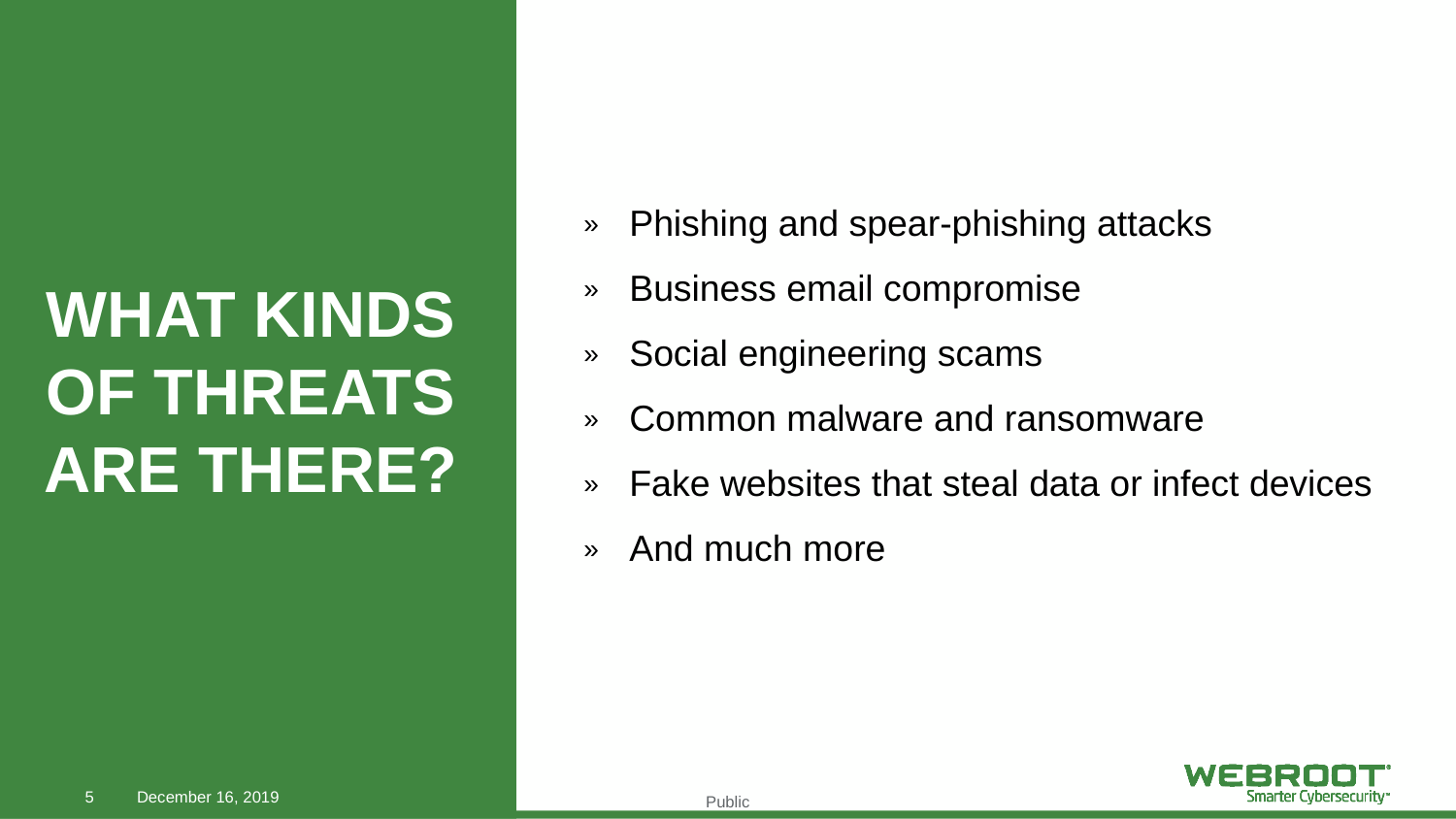

Phishing and spear-phishing attacks
Business email compromise
Social engineering scams
Common malware and ransomware
Fake websites that steal data or infect devices
And much more
WHAT KINDS OF THREATS ARE THERE?
5
December 16, 2019
Public